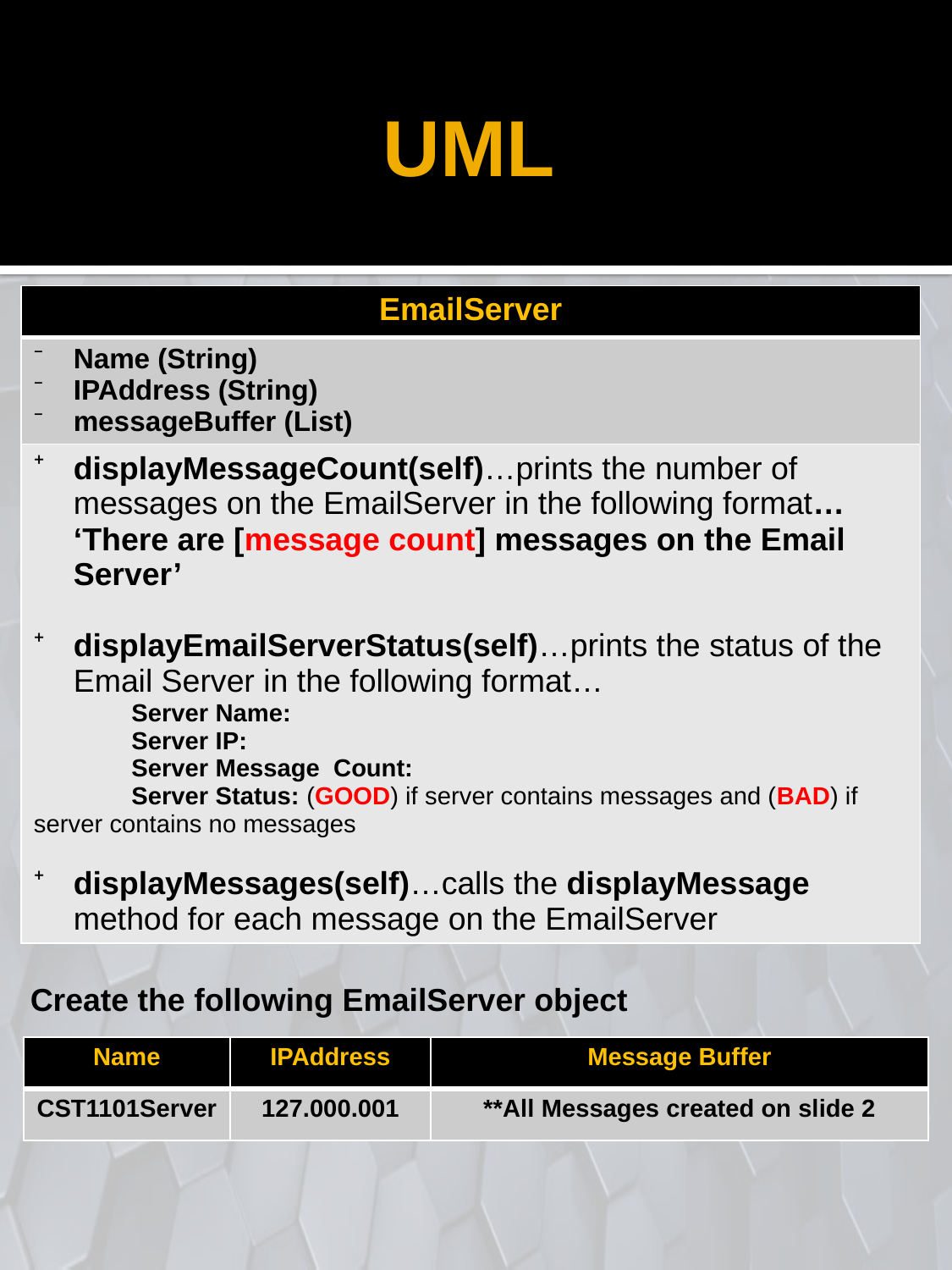

# UML
| EmailServer |
| --- |
| Name (String) IPAddress (String) messageBuffer (List) |
| displayMessageCount(self)…prints the number of messages on the EmailServer in the following format… ‘There are [message count] messages on the Email Server’ displayEmailServerStatus(self)…prints the status of the Email Server in the following format… Server Name: Server IP: Server Message Count: Server Status: (GOOD) if server contains messages and (BAD) if server contains no messages displayMessages(self)…calls the displayMessage method for each message on the EmailServer |
Create the following EmailServer object
| Name | IPAddress | Message Buffer |
| --- | --- | --- |
| CST1101Server | 127.000.001 | \*\*All Messages created on slide 2 |